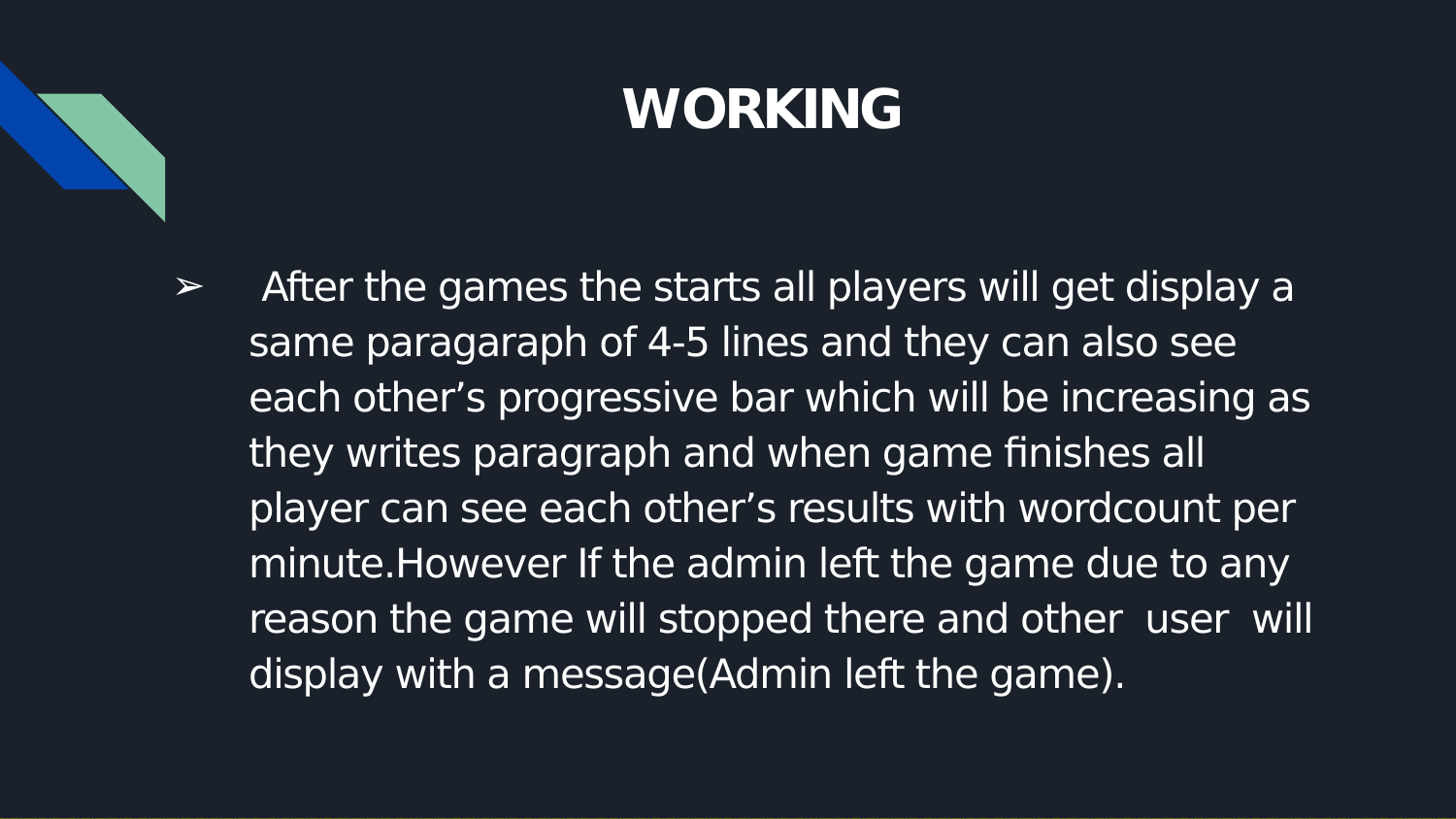

# WORKING
 After the games the starts all players will get display a same paragaraph of 4-5 lines and they can also see each other’s progressive bar which will be increasing as they writes paragraph and when game finishes all player can see each other’s results with wordcount per minute.However If the admin left the game due to any reason the game will stopped there and other  user  will display with a message(Admin left the game).